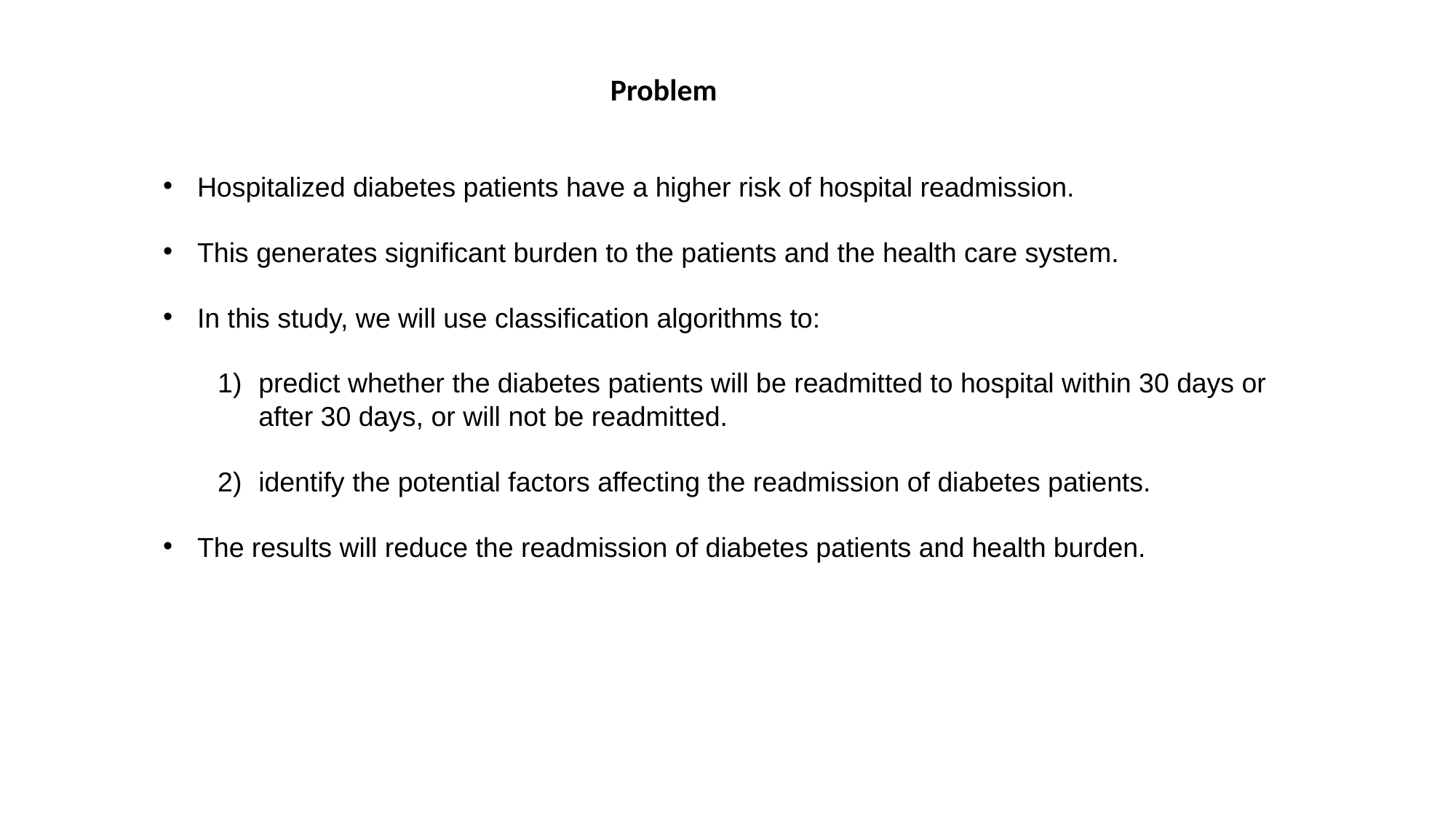

Problem
Hospitalized diabetes patients have a higher risk of hospital readmission.

This generates significant burden to the patients and the health care system.

In this study, we will use classification algorithms to:

predict whether the diabetes patients will be readmitted to hospital within 30 days or after 30 days, or will not be readmitted.

identify the potential factors affecting the readmission of diabetes patients.

The results will reduce the readmission of diabetes patients and health burden.